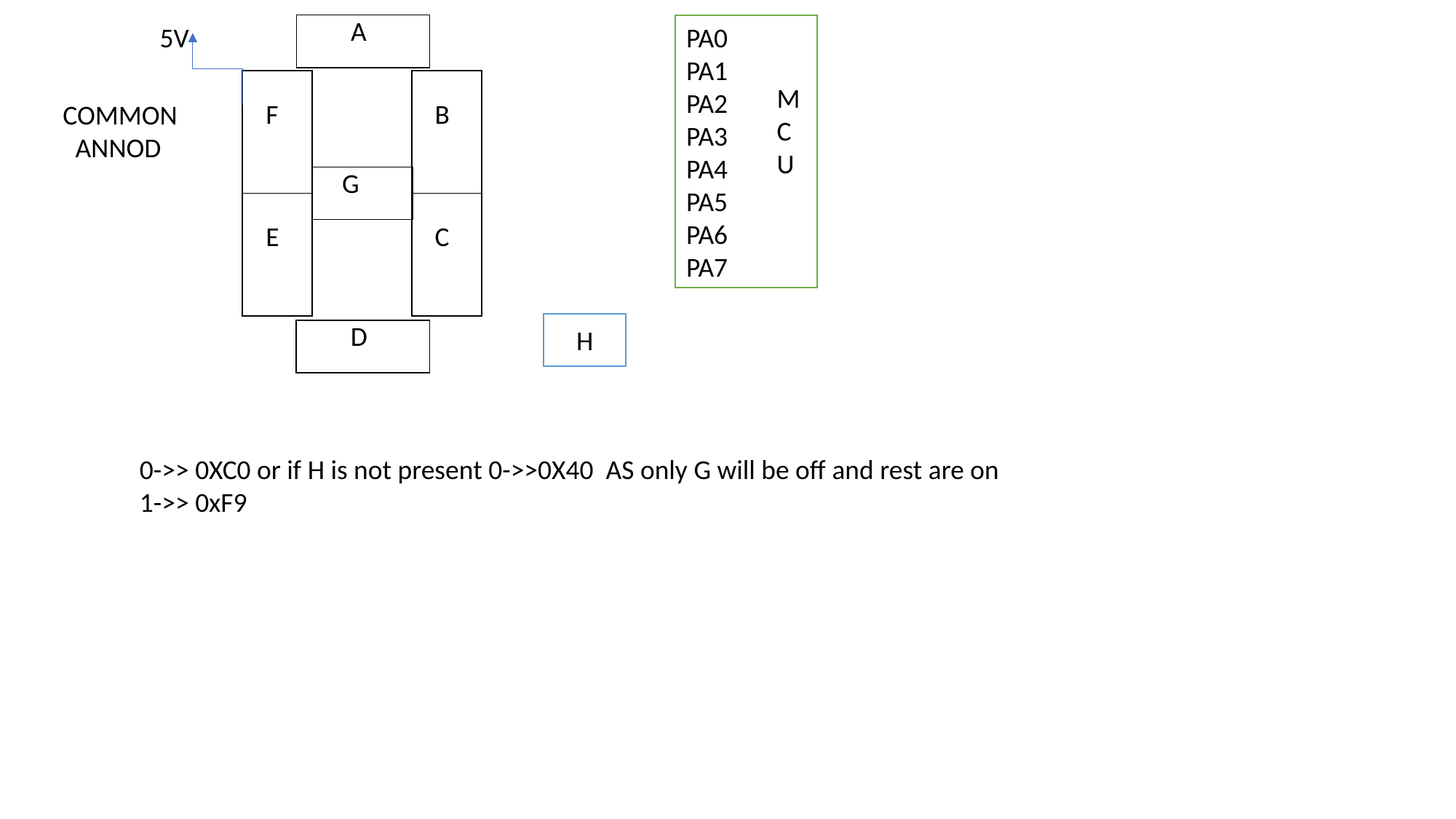

5V

PA0
PA1
PA2
PA3
PA4
PA5
PA6
PA7
| A |
| --- |
| F |
| --- |
| E |
| B |
| --- |
| C |
M
C
U
COMMON
  ANNOD
| G |
| --- |
H
| D |
| --- |
0->> 0XC0 or if H is not present 0->>0X40  AS only G will be off and rest are on
1->> 0xF9